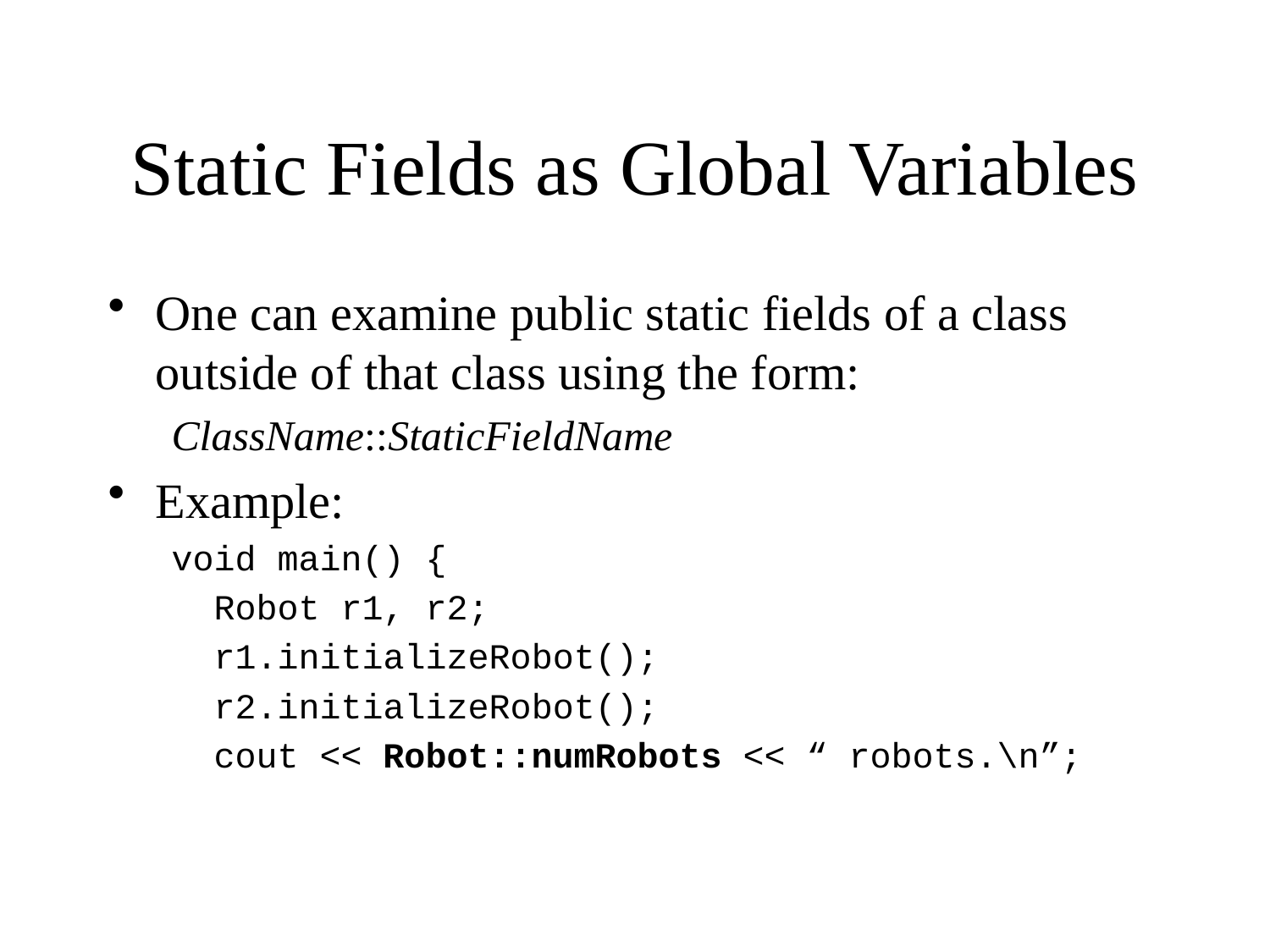

# Static Fields as Global Variables
One can examine public static fields of a class outside of that class using the form:
ClassName::StaticFieldName
Example:
void main() {
  Robot r1, r2;
  r1.initializeRobot();
  r2.initializeRobot();
  cout << Robot::numRobots << “ robots.\n”;